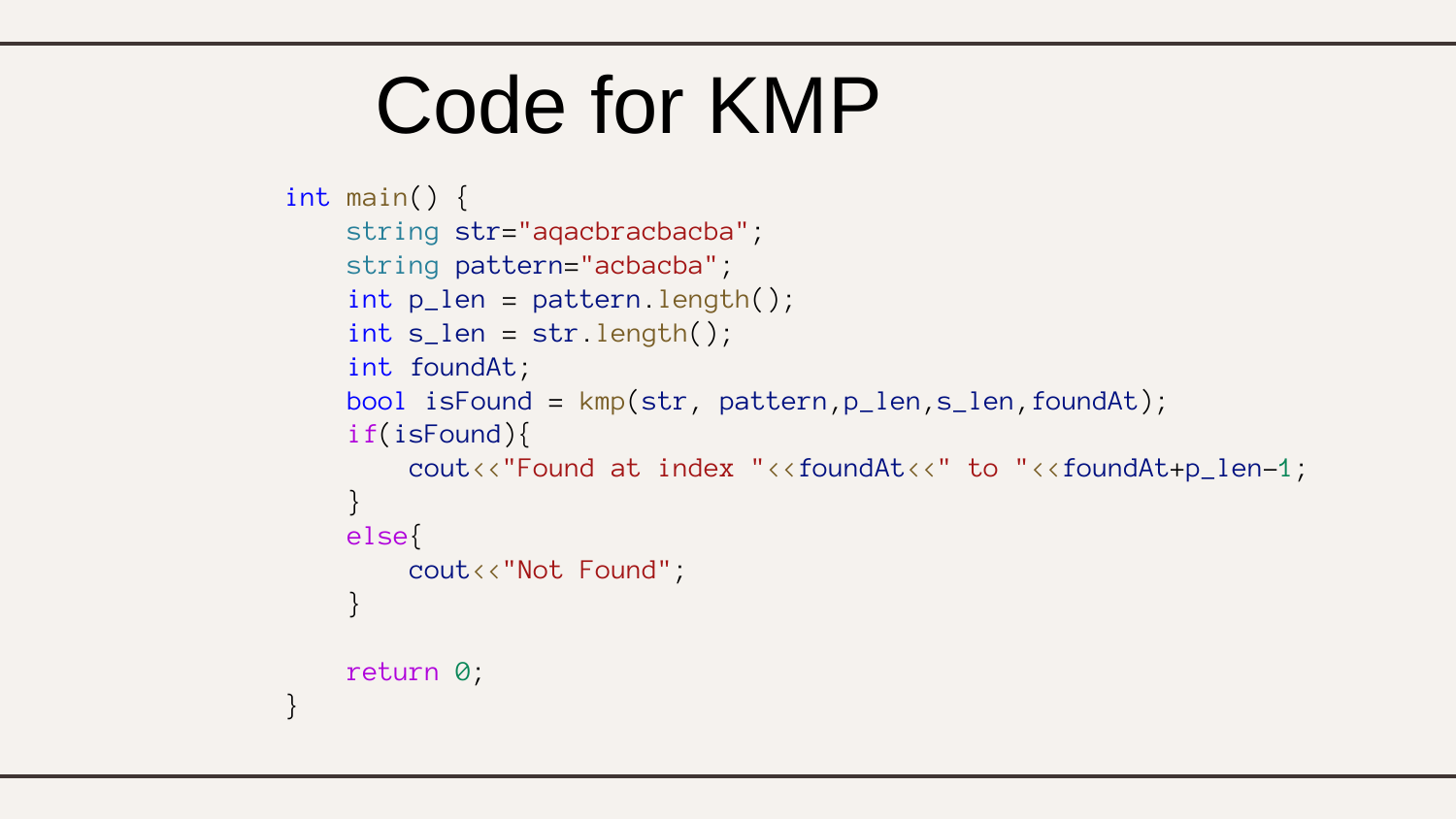

Code for KMP
int main() {
    string str="aqacbracbacba";
    string pattern="acbacba";
    int p_len = pattern.length();
    int s_len = str.length();
    int foundAt;
    bool isFound = kmp(str, pattern,p_len,s_len,foundAt);
    if(isFound){
        cout<<"Found at index "<<foundAt<<" to "<<foundAt+p_len-1;
    }
    else{
        cout<<"Not Found";
    }
    return 0;
}